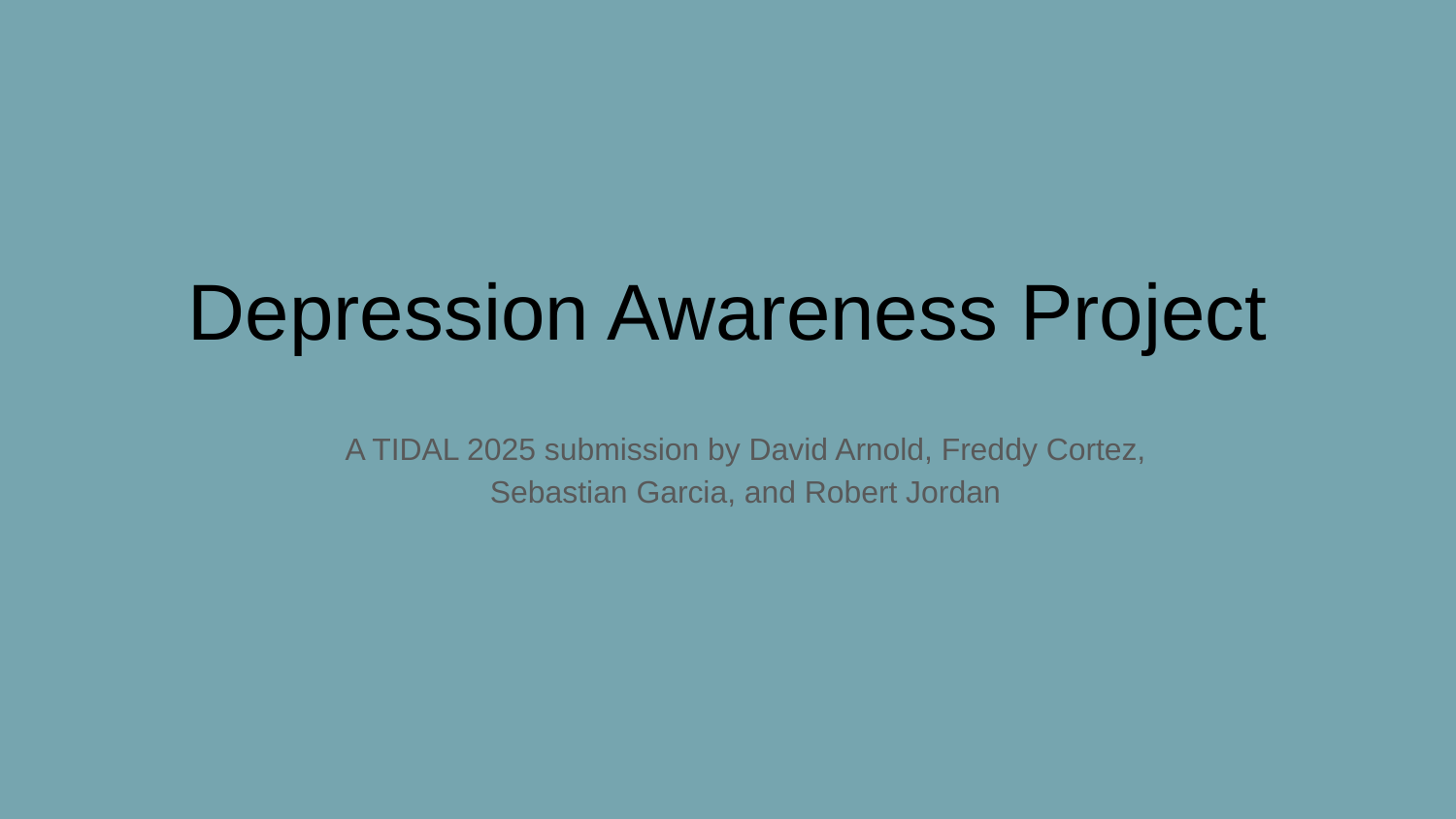

# Depression Awareness Project
A TIDAL 2025 submission by David Arnold, Freddy Cortez, Sebastian Garcia, and Robert Jordan